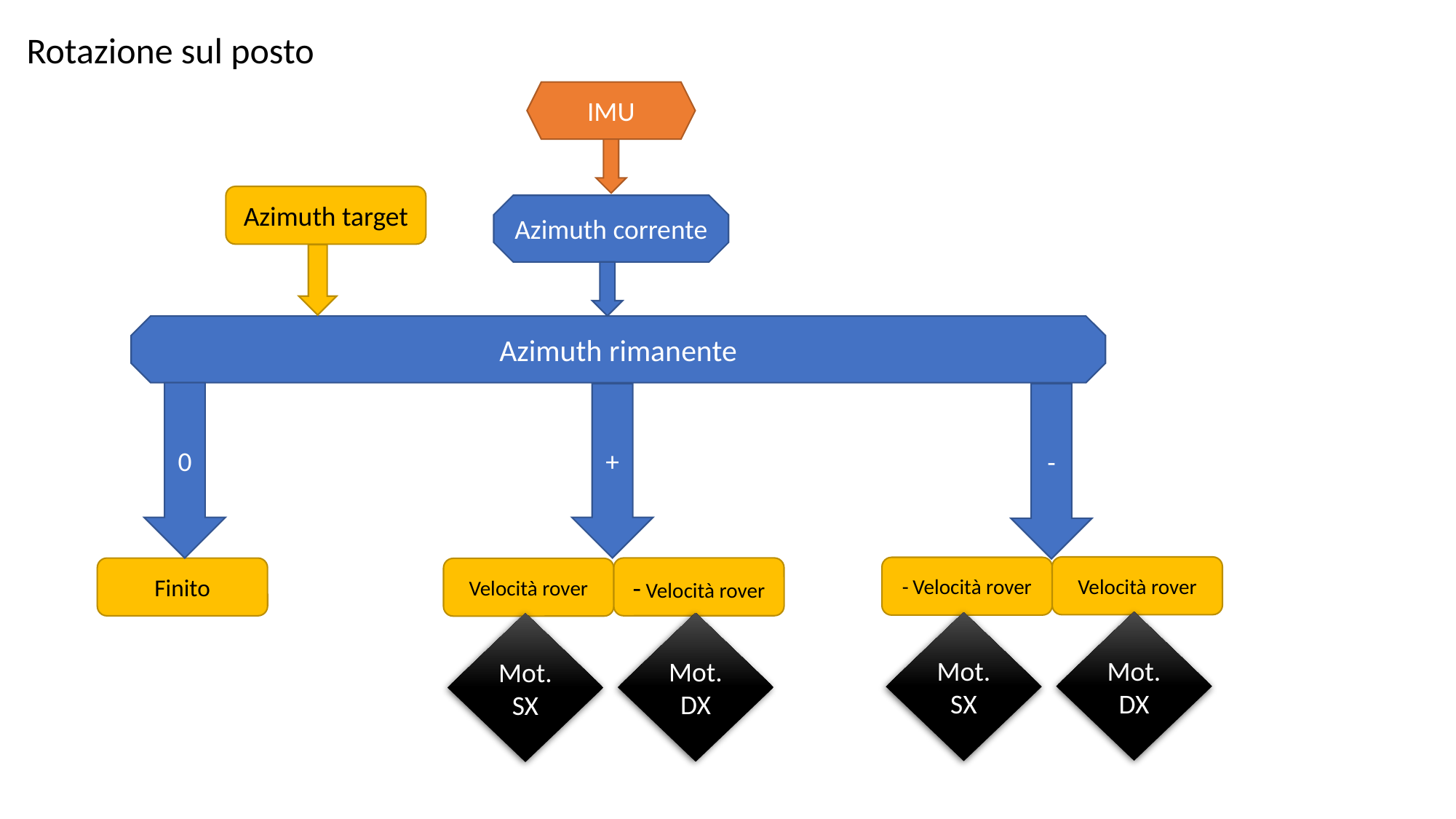

Rotazione sul posto
IMU

Azimuth target
Azimuth corrente

Azimuth rimanente
0
-
+
Velocità rover
- Velocità rover
- Velocità rover
Finito
Velocità rover
Mot. DX
Mot. SX
Mot. DX
Mot. SX